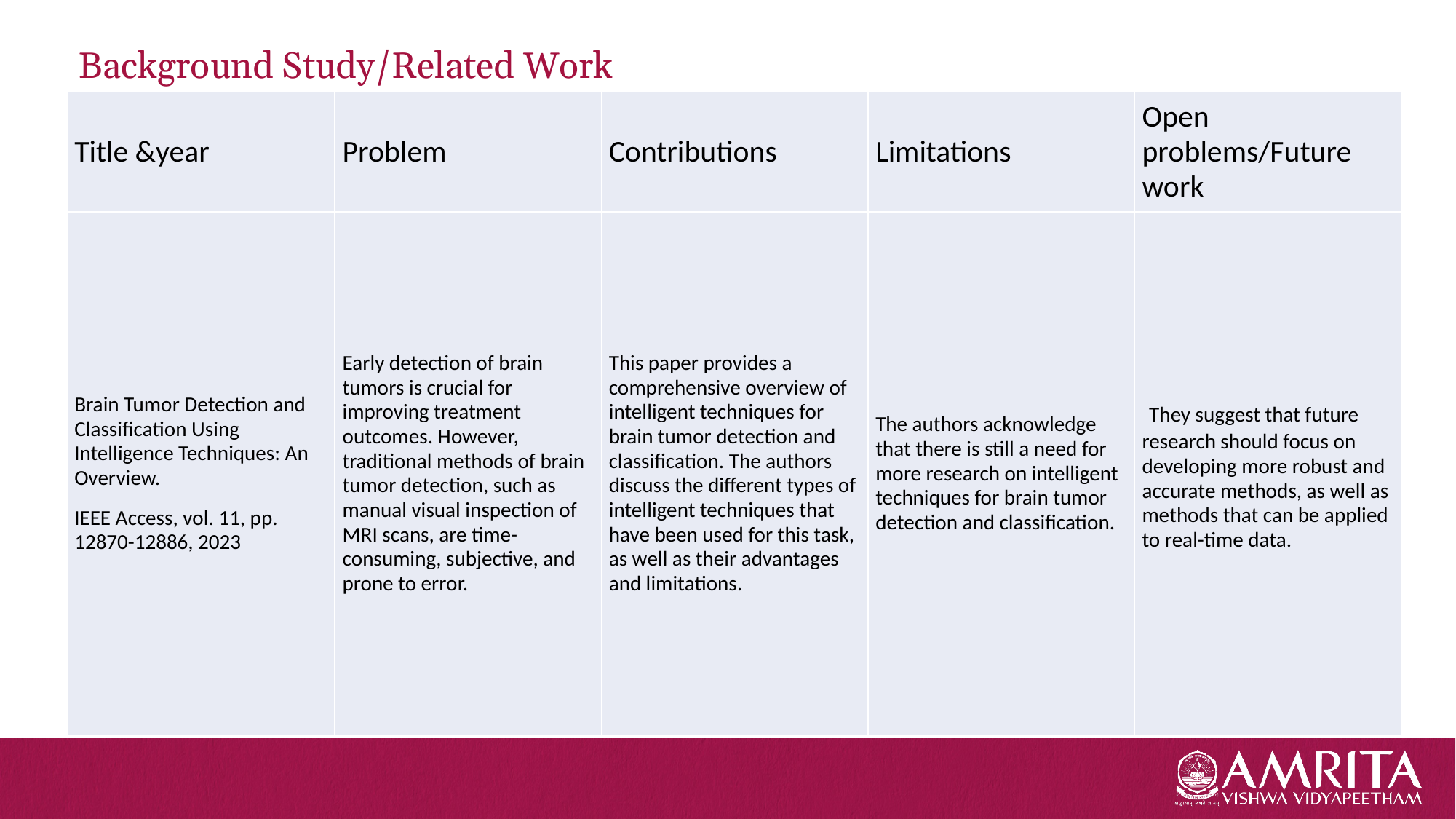

# Background Study/Related Work

| Title &year | Problem | Contributions | Limitations | Open problems/Future work |
| --- | --- | --- | --- | --- |
| Brain Tumor Detection and Classification Using Intelligence Techniques: An Overview. IEEE Access, vol. 11, pp. 12870-12886, 2023 | Early detection of brain tumors is crucial for improving treatment outcomes. However, traditional methods of brain tumor detection, such as manual visual inspection of MRI scans, are time-consuming, subjective, and prone to error. | This paper provides a comprehensive overview of intelligent techniques for brain tumor detection and classification. The authors discuss the different types of intelligent techniques that have been used for this task, as well as their advantages and limitations. | The authors acknowledge that there is still a need for more research on intelligent techniques for brain tumor detection and classification. | They suggest that future research should focus on developing more robust and accurate methods, as well as methods that can be applied to real-time data. |